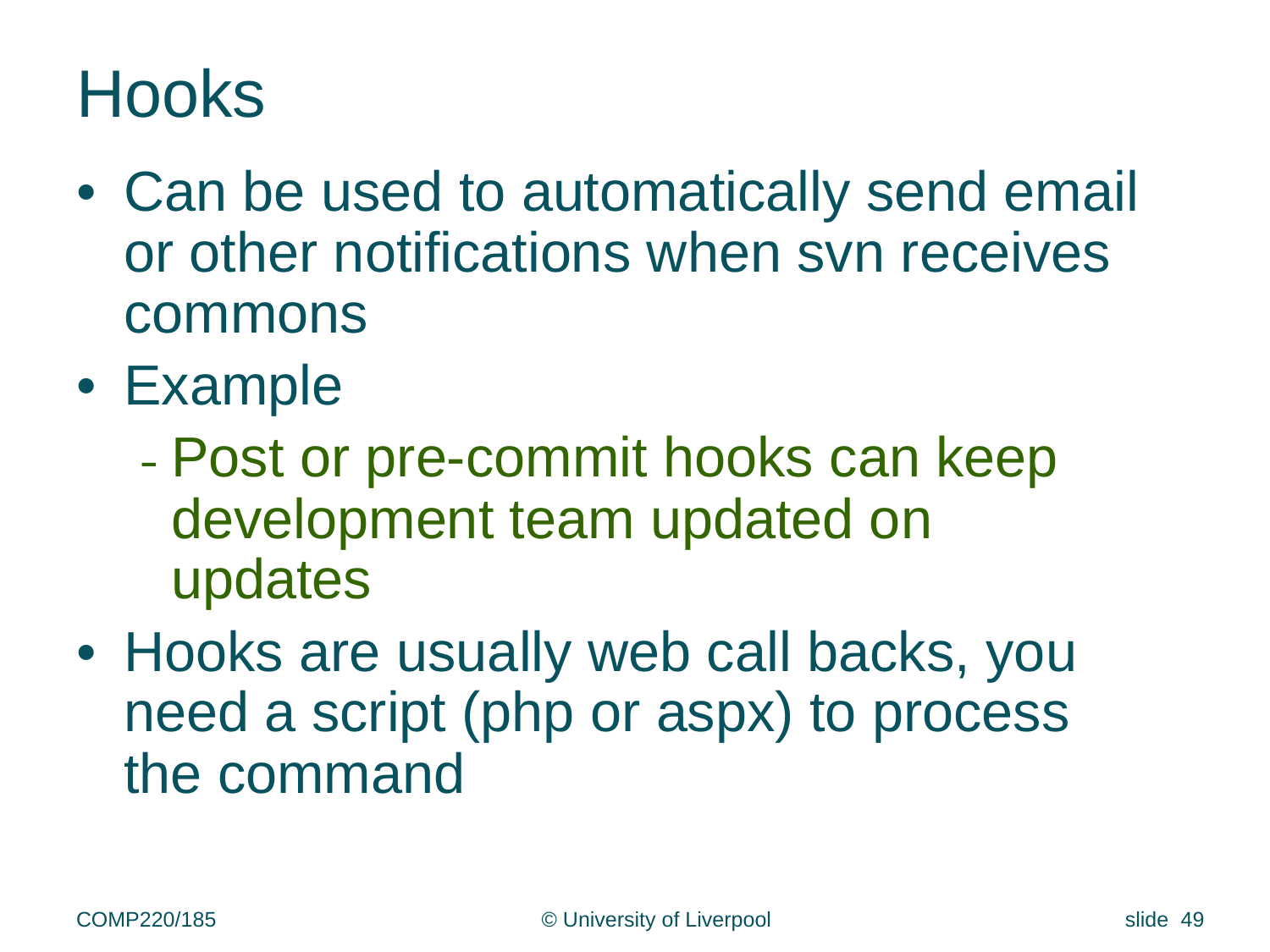

# Hooks
Can be used to automatically send email or other notifications when svn receives commons
Example
Post or pre-commit hooks can keep development team updated on updates
Hooks are usually web call backs, you need a script (php or aspx) to process the command
COMP220/185
© University of Liverpool
slide  49